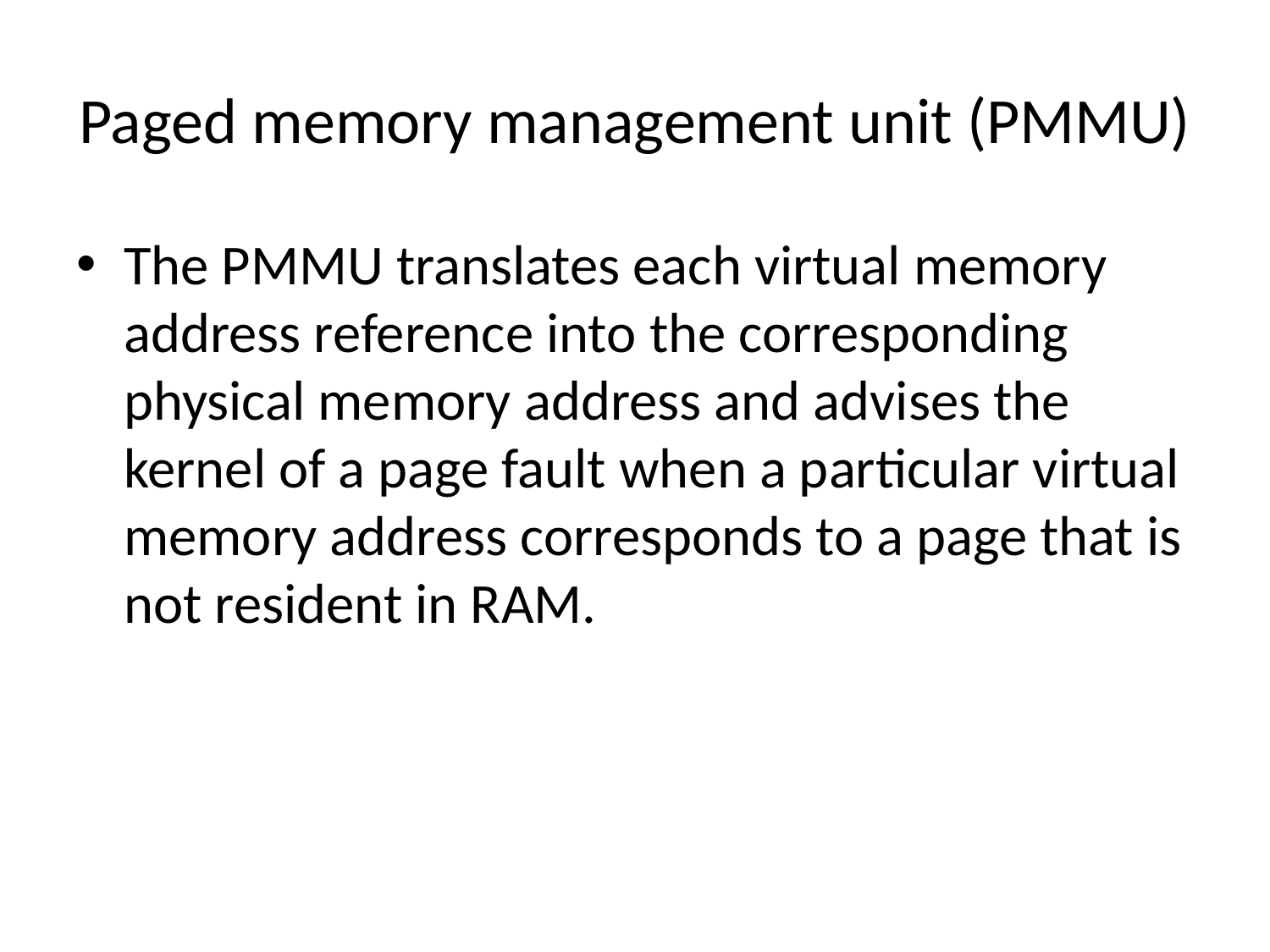

# Paged memory management unit (PMMU)
The PMMU translates each virtual memory address reference into the corresponding physical memory address and advises the kernel of a page fault when a particular virtual memory address corresponds to a page that is not resident in RAM.